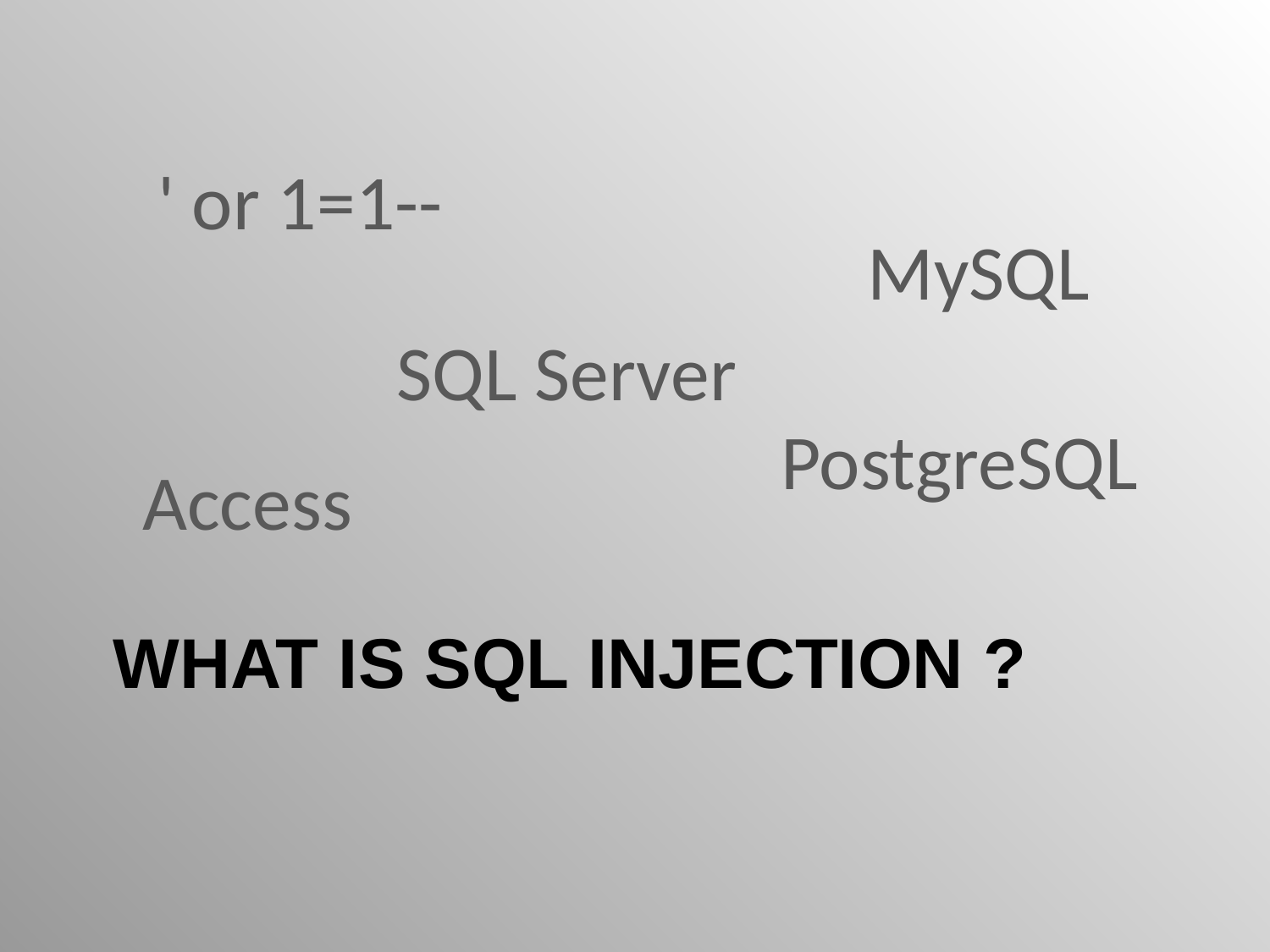

' or 1=1--
MySQL
SQL Server

PostgreSQL
Access
# What is SQL Injection ?